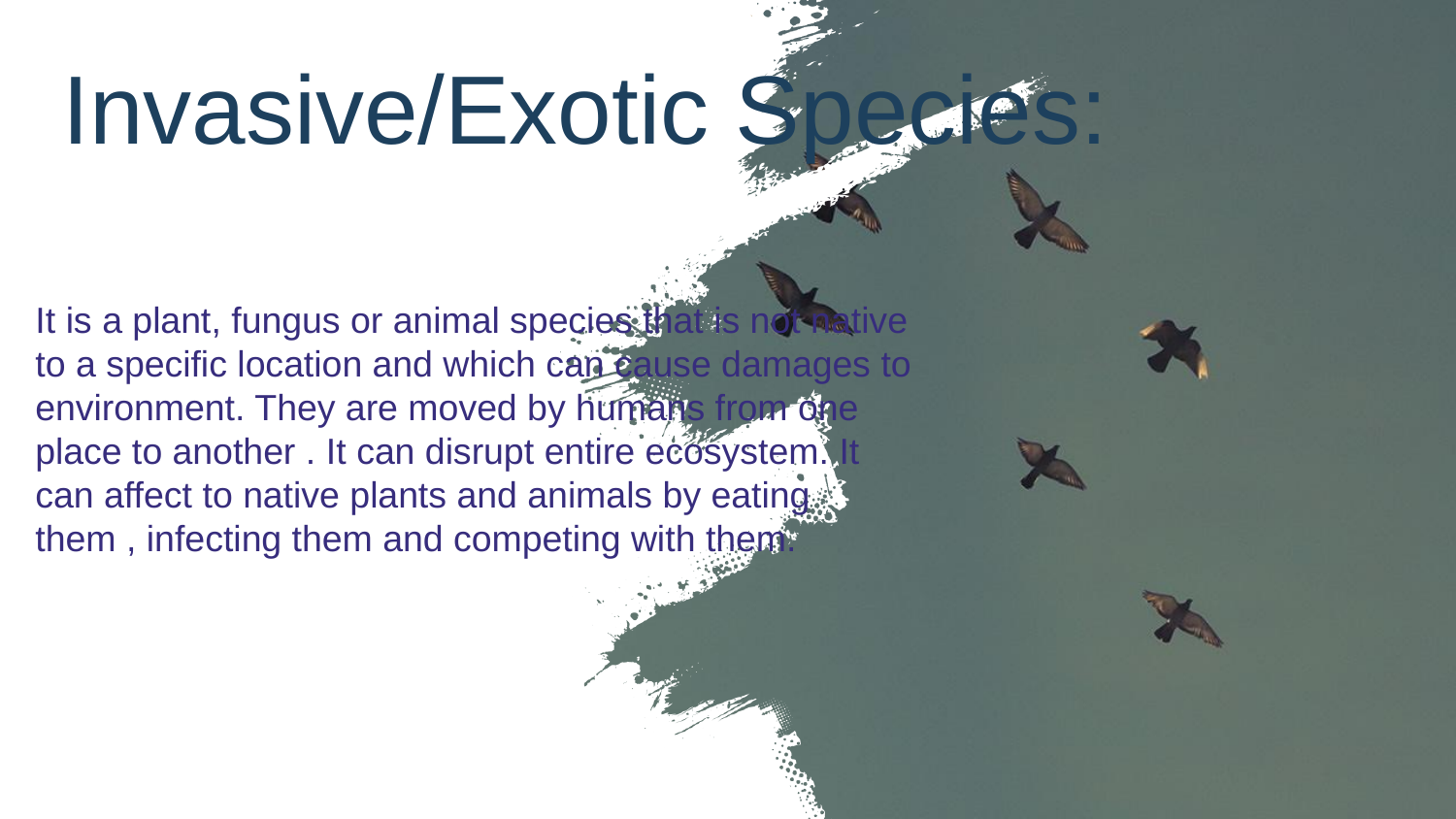

Invasive/Exotic Species:
It is a plant, fungus or animal species that is not native to a specific location and which can cause damages to environment. They are moved by humans from one place to another . It can disrupt entire ecosystem. It can affect to native plants and animals by eating them , infecting them and competing with them.